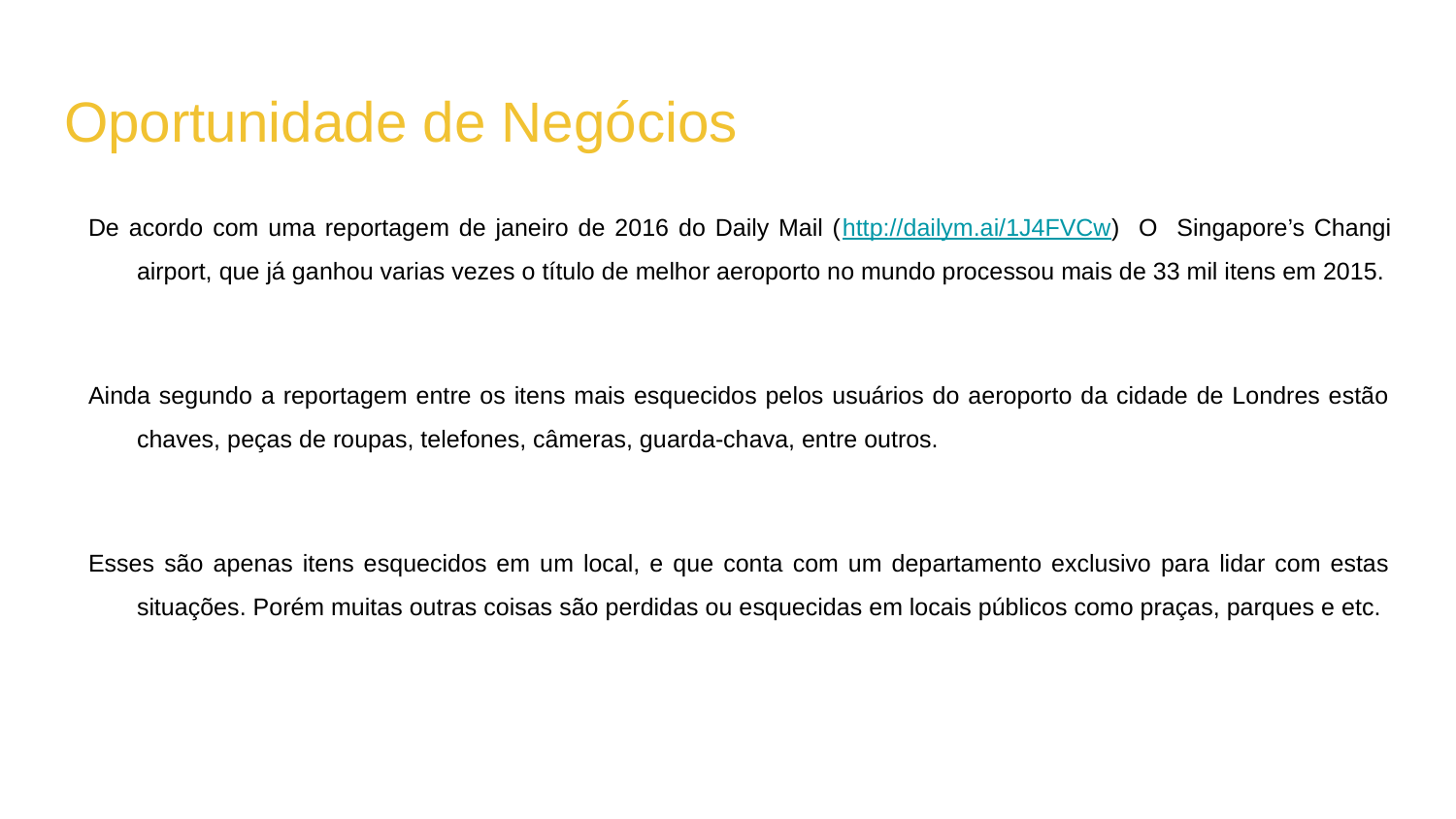

# Oportunidade de Negócios
De acordo com uma reportagem de janeiro de 2016 do Daily Mail (http://dailym.ai/1J4FVCw)  O  Singapore’s Changi airport, que já ganhou varias vezes o título de melhor aeroporto no mundo processou mais de 33 mil itens em 2015.

Ainda segundo a reportagem entre os itens mais esquecidos pelos usuários do aeroporto da cidade de Londres estão chaves, peças de roupas, telefones, câmeras, guarda-chava, entre outros.

Esses são apenas itens esquecidos em um local, e que conta com um departamento exclusivo para lidar com estas situações. Porém muitas outras coisas são perdidas ou esquecidas em locais públicos como praças, parques e etc.